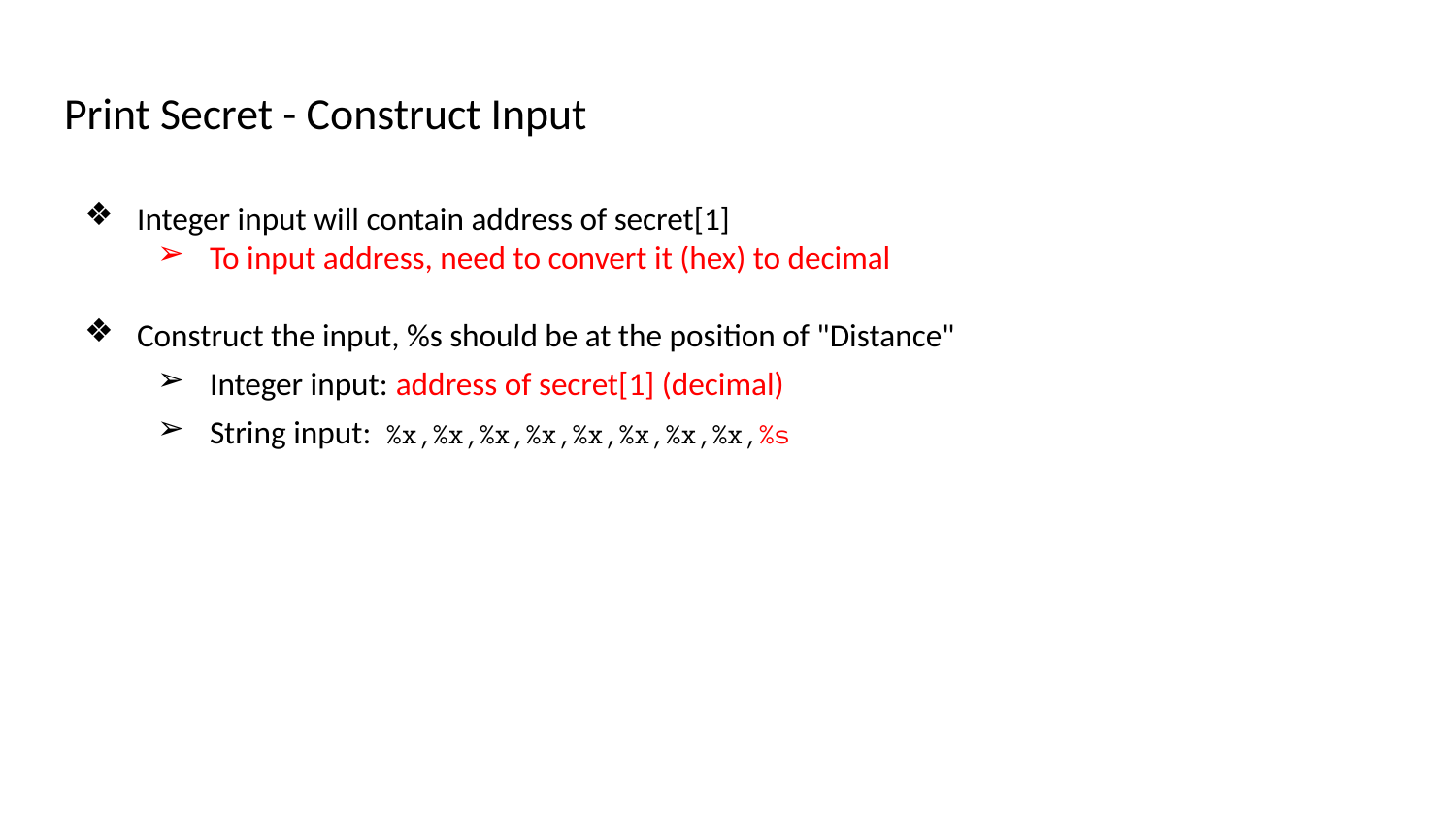

# Print Secret - Construct Input
Integer input will contain address of secret[1]
To input address, need to convert it (hex) to decimal

Construct the input, %s should be at the position of "Distance"
Integer input: address of secret[1] (decimal)
String input: %x,%x,%x,%x,%x,%x,%x,%x,%s